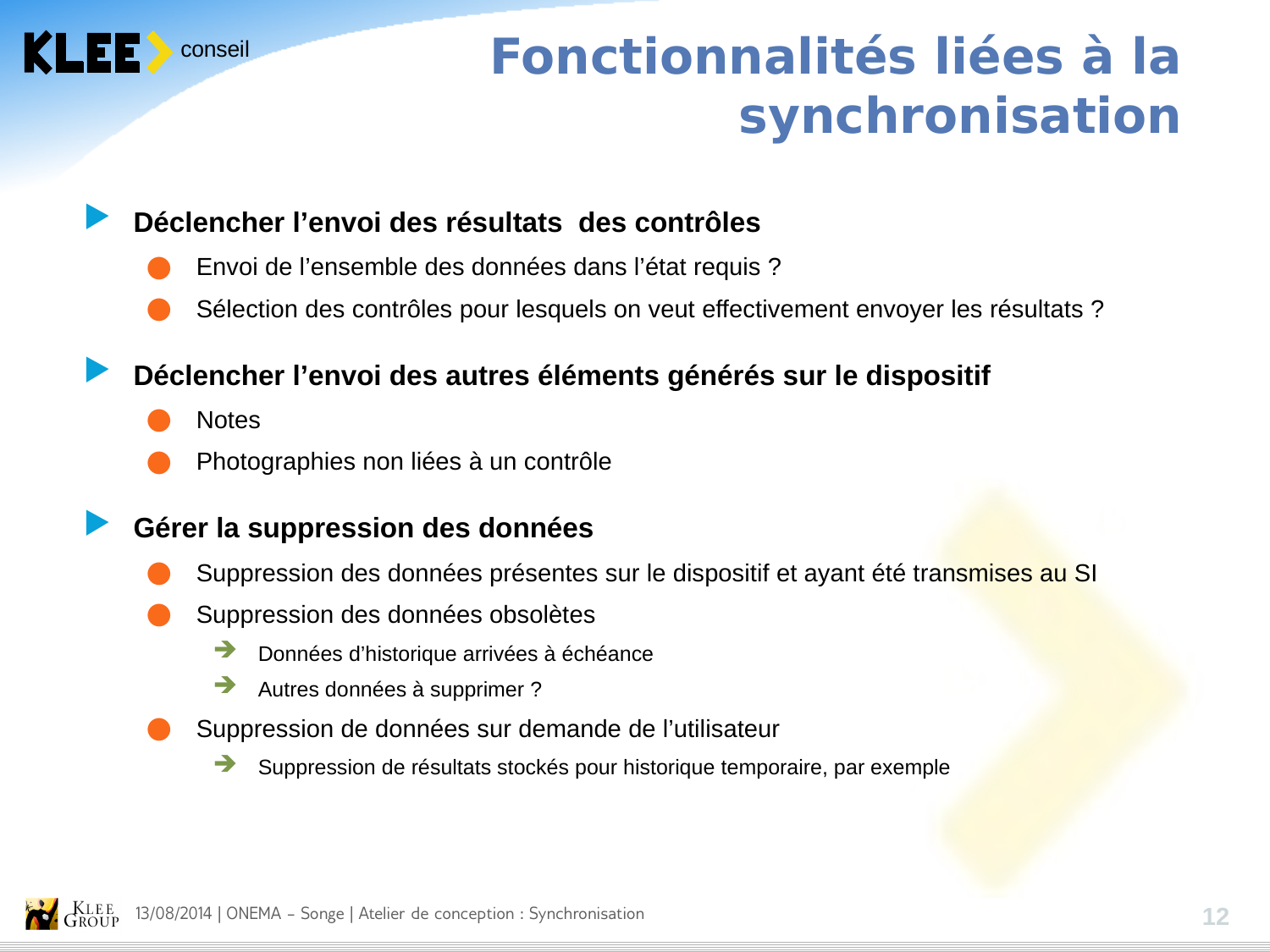

Fonctionnalités liées à la synchronisation
Déclencher l’envoi des résultats  des contrôles
Envoi de l’ensemble des données dans l’état requis ?
Sélection des contrôles pour lesquels on veut effectivement envoyer les résultats ?
Déclencher l’envoi des autres éléments générés sur le dispositif
Notes
Photographies non liées à un contrôle
Gérer la suppression des données
Suppression des données présentes sur le dispositif et ayant été transmises au SI
Suppression des données obsolètes
Données d’historique arrivées à échéance
Autres données à supprimer ?
Suppression de données sur demande de l’utilisateur
Suppression de résultats stockés pour historique temporaire, par exemple